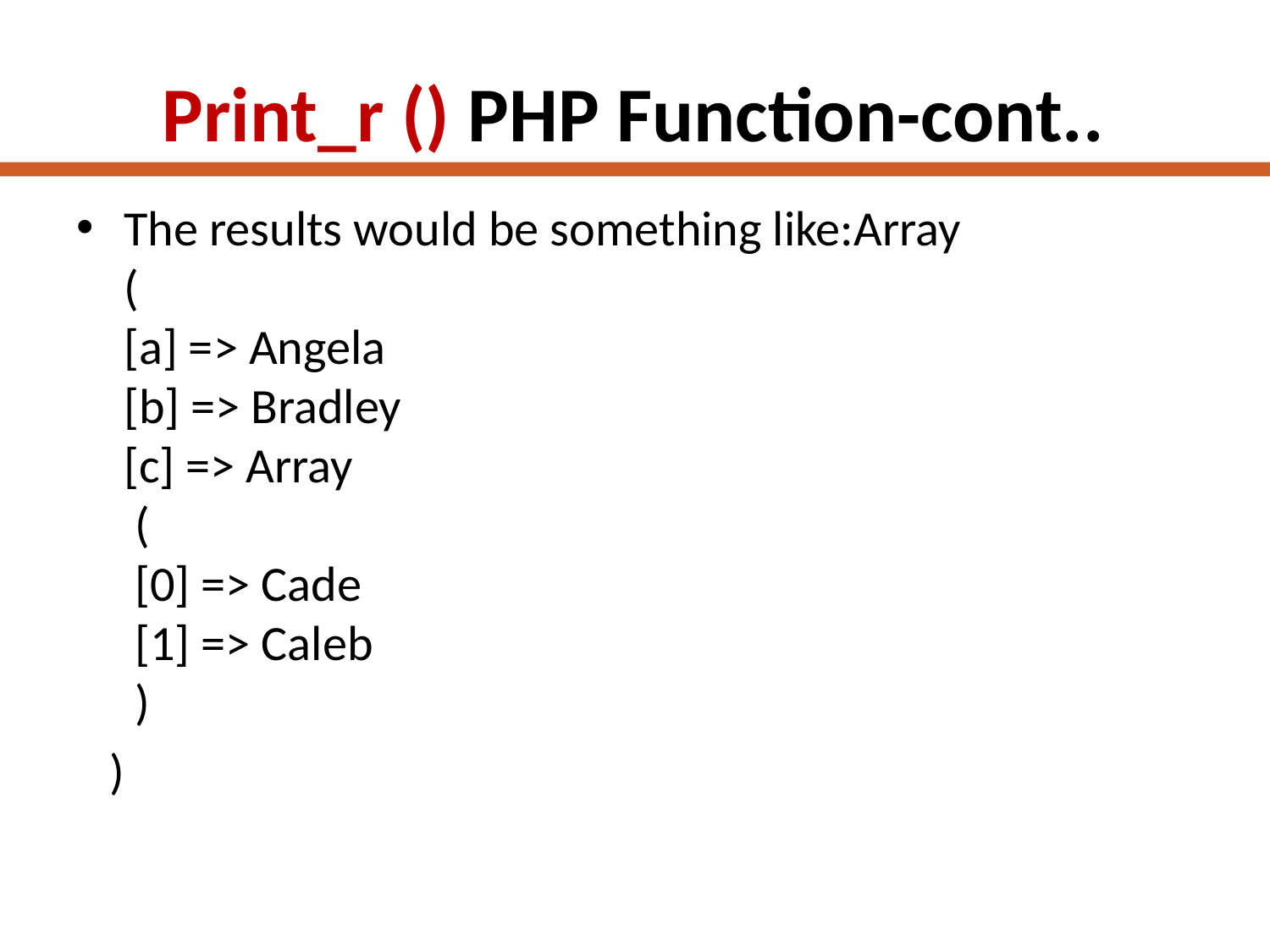

# Print_r () PHP Function-cont..
The results would be something like:Array
(
[a] => Angela
[b] => Bradley
[c] => Array
 (
 [0] => Cade
 [1] => Caleb
 )
   )